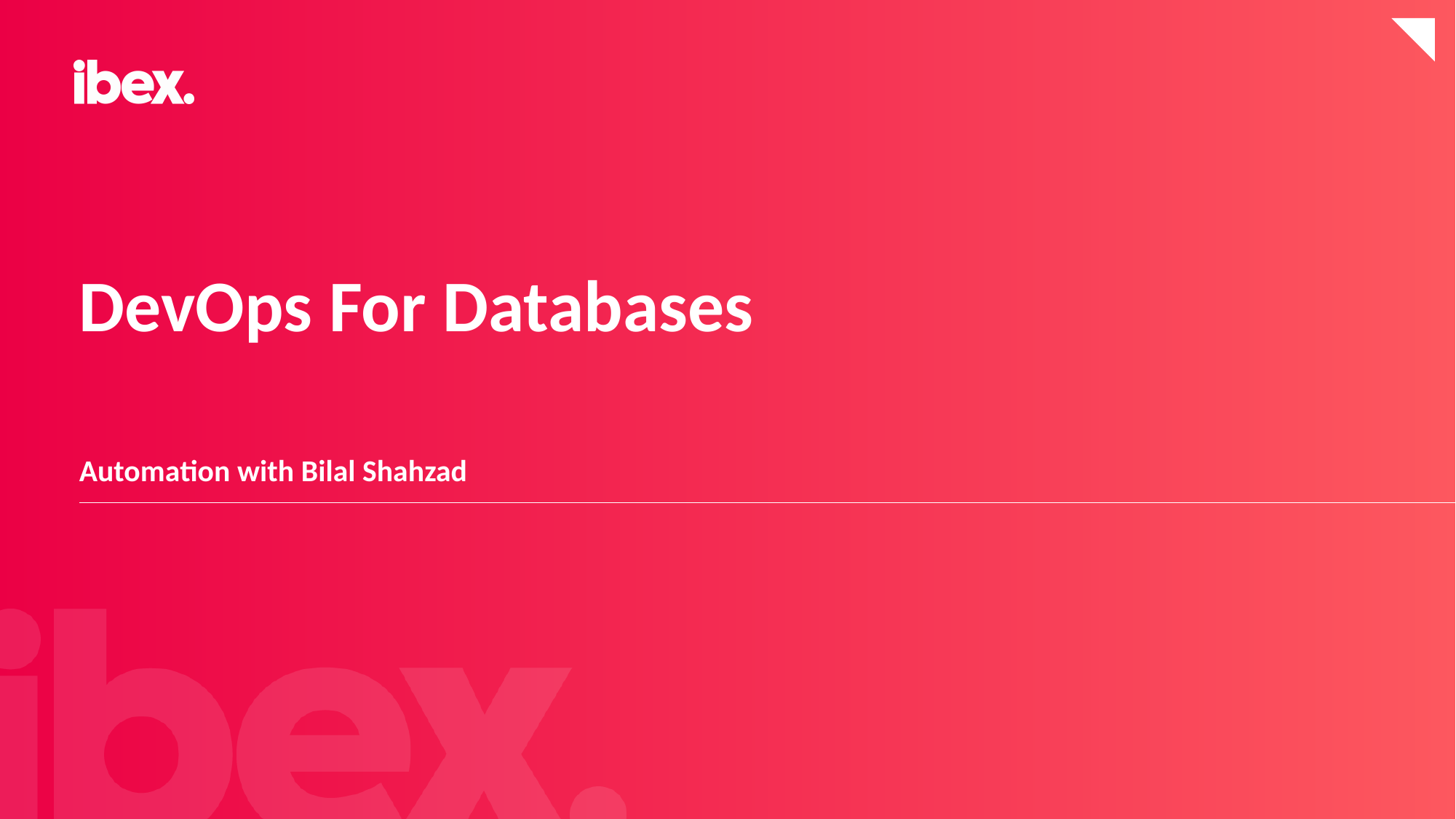

# DevOps For Databases
Automation with Bilal Shahzad